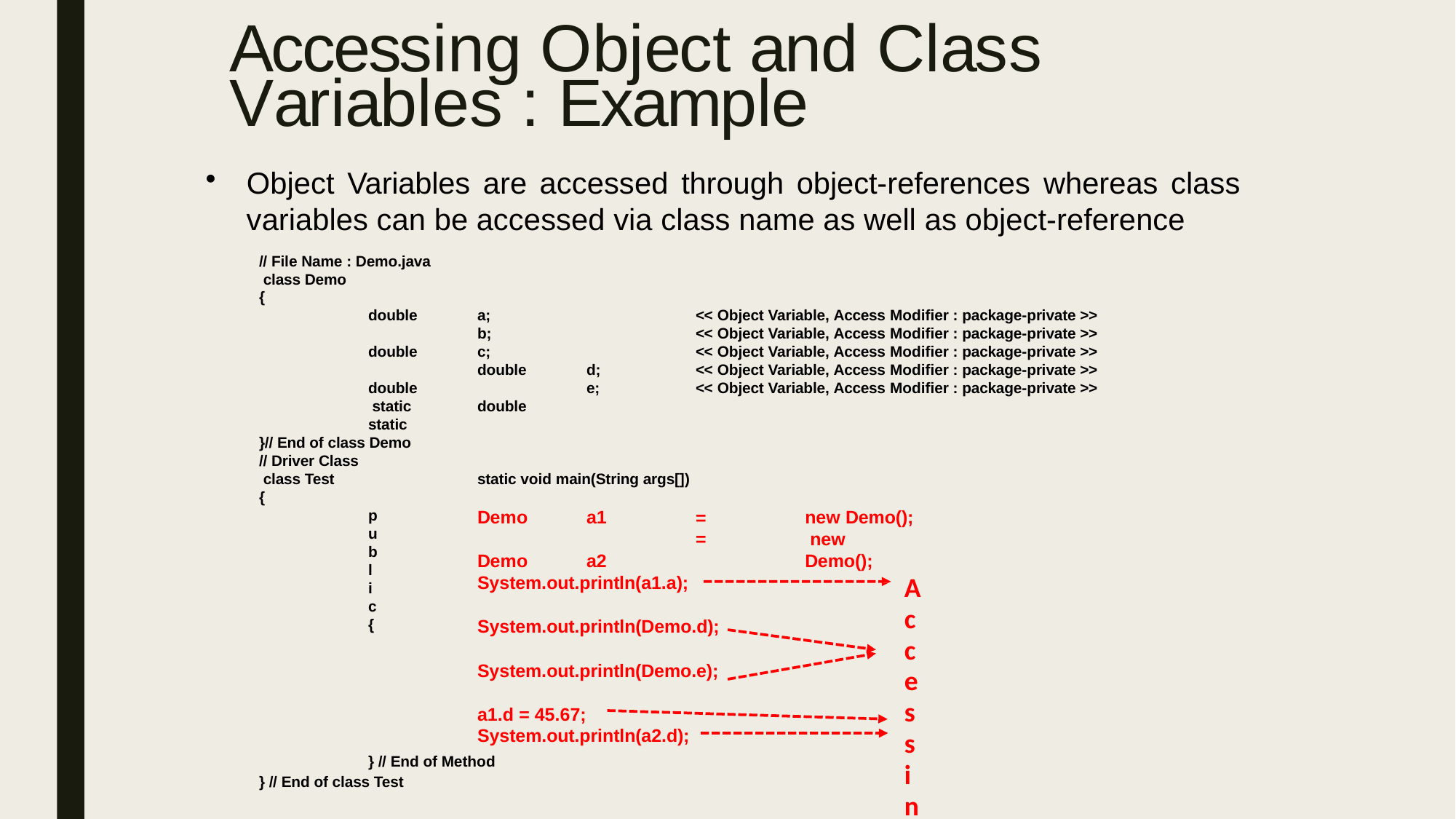

# Accessing Object and Class  Variables : Example
Object Variables are accessed through object-references whereas class
variables can be accessed via class name as well as object-reference
// File Name : Demo.java  class Demo
{
a;
b;
c;  double  double
<< Object Variable, Access Modifier : package-private >>
<< Object Variable, Access Modifier : package-private >>
<< Object Variable, Access Modifier : package-private >>
<< Object Variable, Access Modifier : package-private >>
<< Object Variable, Access Modifier : package-private >>
double  double  double  static  static
}// End of class Demo
// Driver Class  class Test
{
public
{
d;
e;
static void main(String args[])
Demo  Demo
a1  a2
=
=
new Demo();  new Demo();
Accessing instance field
via ‘a1’
Accessing static fields  via class name ‘Demo’
Accessing static field  via ‘a1’ and ‘a2’
System.out.println(a1.a);

System.out.println(Demo.d);

System.out.println(Demo.e);
a1.d = 45.67;
System.out.println(a2.d);
} // End of Method

} // End of class Test